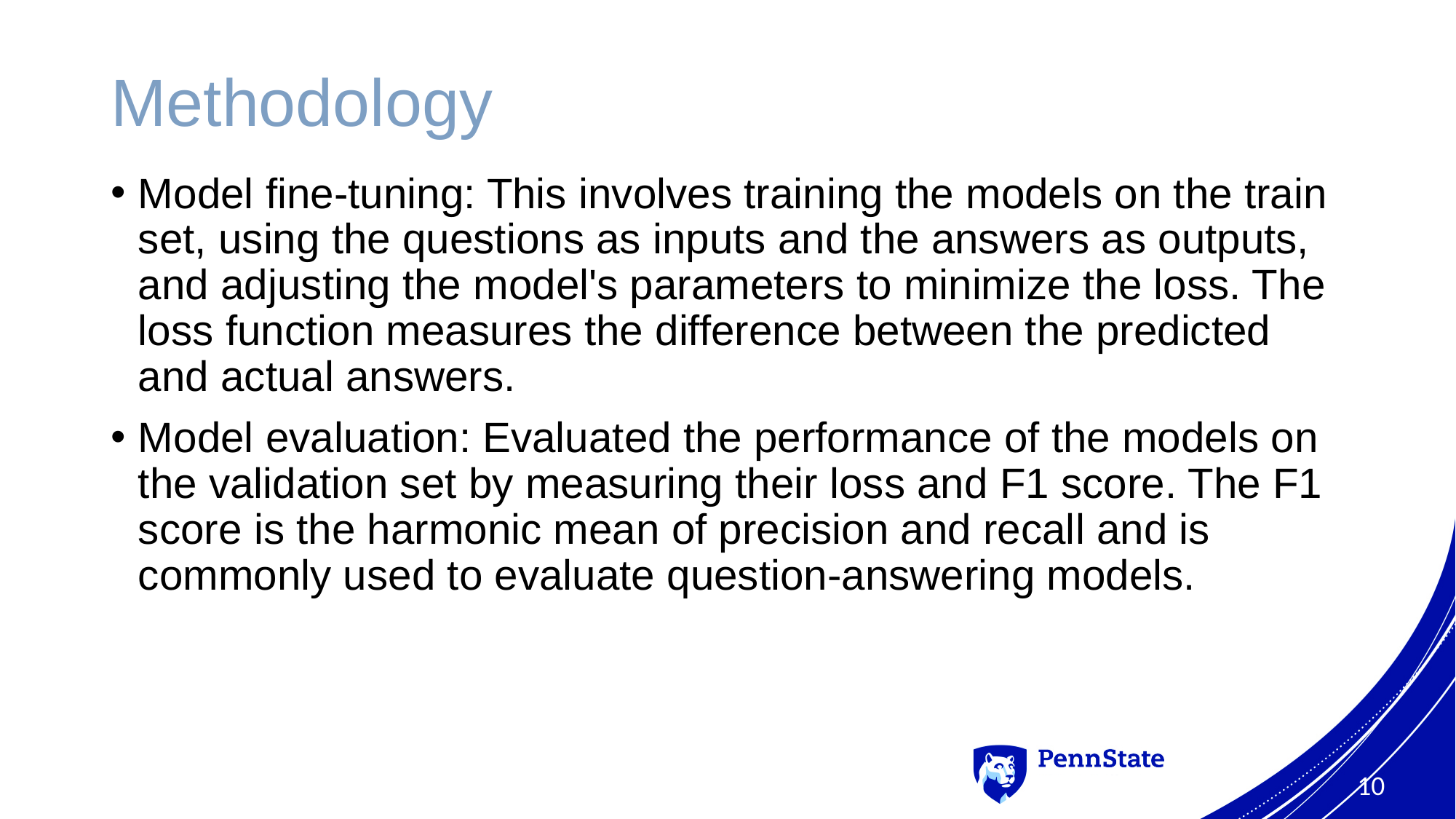

# Methodology
Model fine-tuning: This involves training the models on the train set, using the questions as inputs and the answers as outputs, and adjusting the model's parameters to minimize the loss. The loss function measures the difference between the predicted and actual answers.
Model evaluation: Evaluated the performance of the models on the validation set by measuring their loss and F1 score. The F1 score is the harmonic mean of precision and recall and is commonly used to evaluate question-answering models.